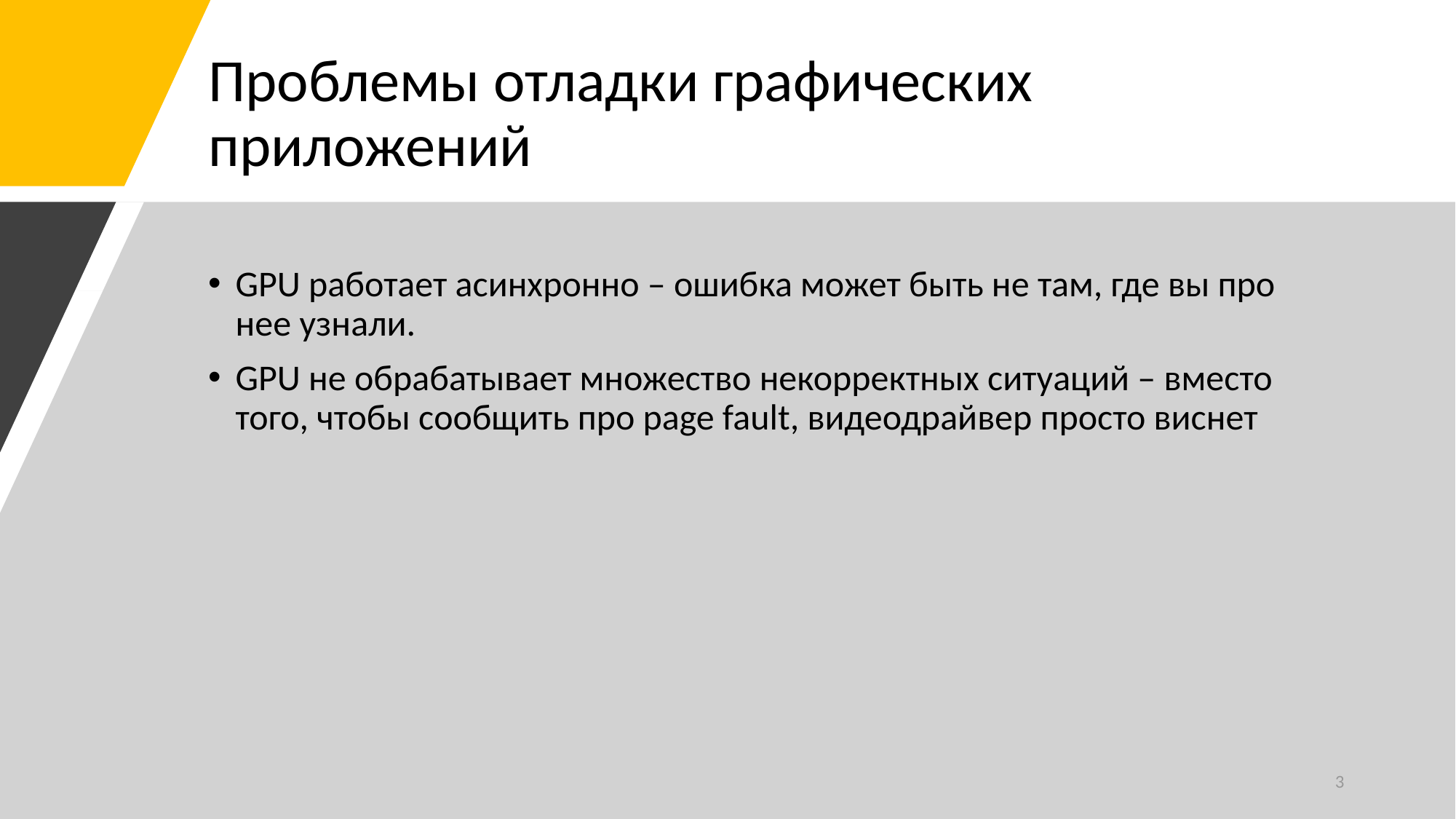

# Проблемы отладки графических приложений

GPU работает асинхронно – ошибка может быть не там, где вы про нее узнали.
GPU не обрабатывает множество некорректных ситуаций – вместо того, чтобы сообщить про page fault, видеодрайвер просто виснет
3